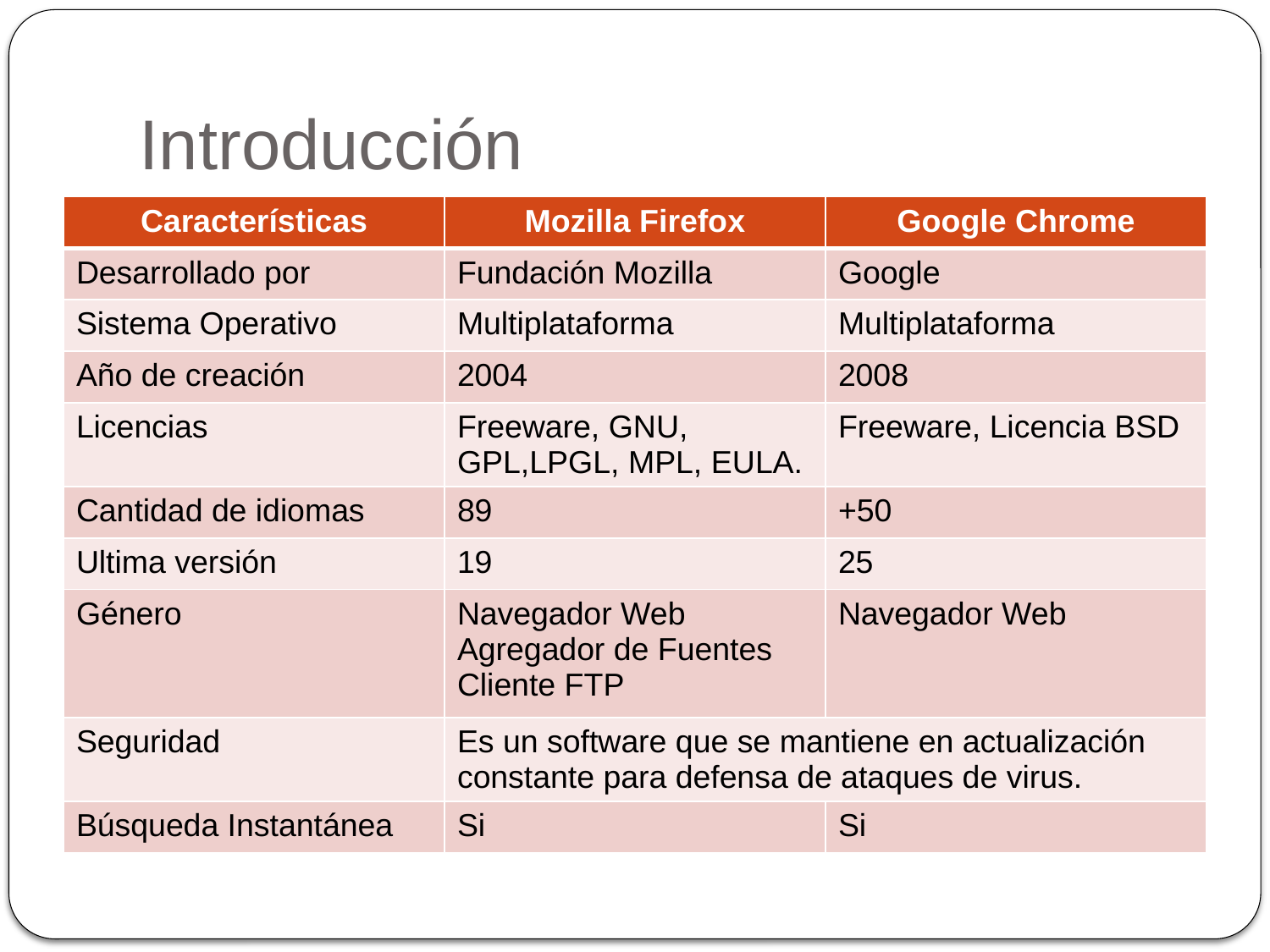

# Introducción
| Características | Mozilla Firefox | Google Chrome |
| --- | --- | --- |
| Desarrollado por | Fundación Mozilla | Google |
| Sistema Operativo | Multiplataforma | Multiplataforma |
| Año de creación | 2004 | 2008 |
| Licencias | Freeware, GNU, GPL,LPGL, MPL, EULA. | Freeware, Licencia BSD |
| Cantidad de idiomas | 89 | +50 |
| Ultima versión | 19 | 25 |
| Género | Navegador Web Agregador de Fuentes Cliente FTP | Navegador Web |
| Seguridad | Es un software que se mantiene en actualización constante para defensa de ataques de virus. |  |
| Búsqueda Instantánea | Si | Si |